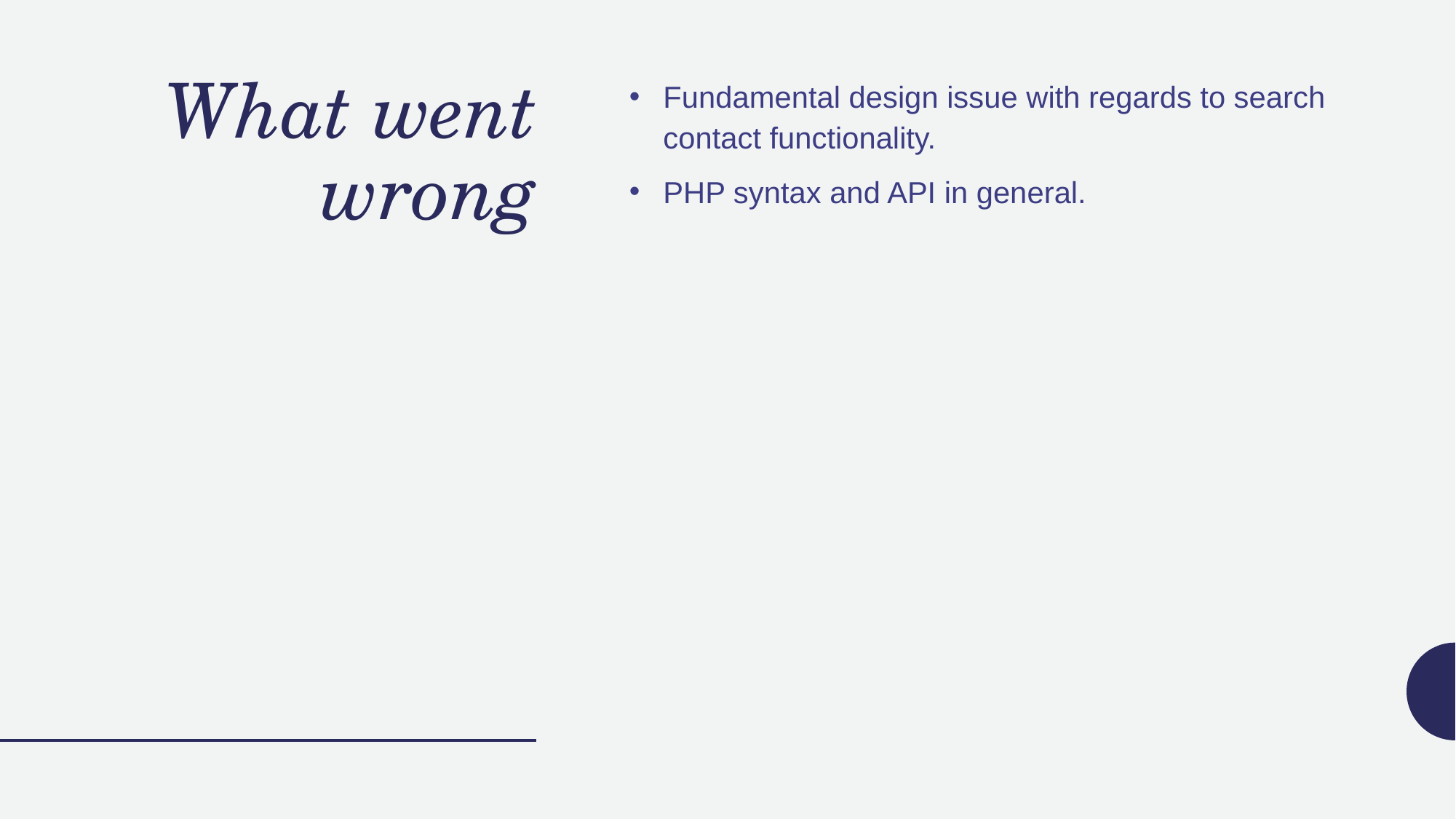

# What went wrong
Fundamental design issue with regards to search contact functionality.
PHP syntax and API in general.